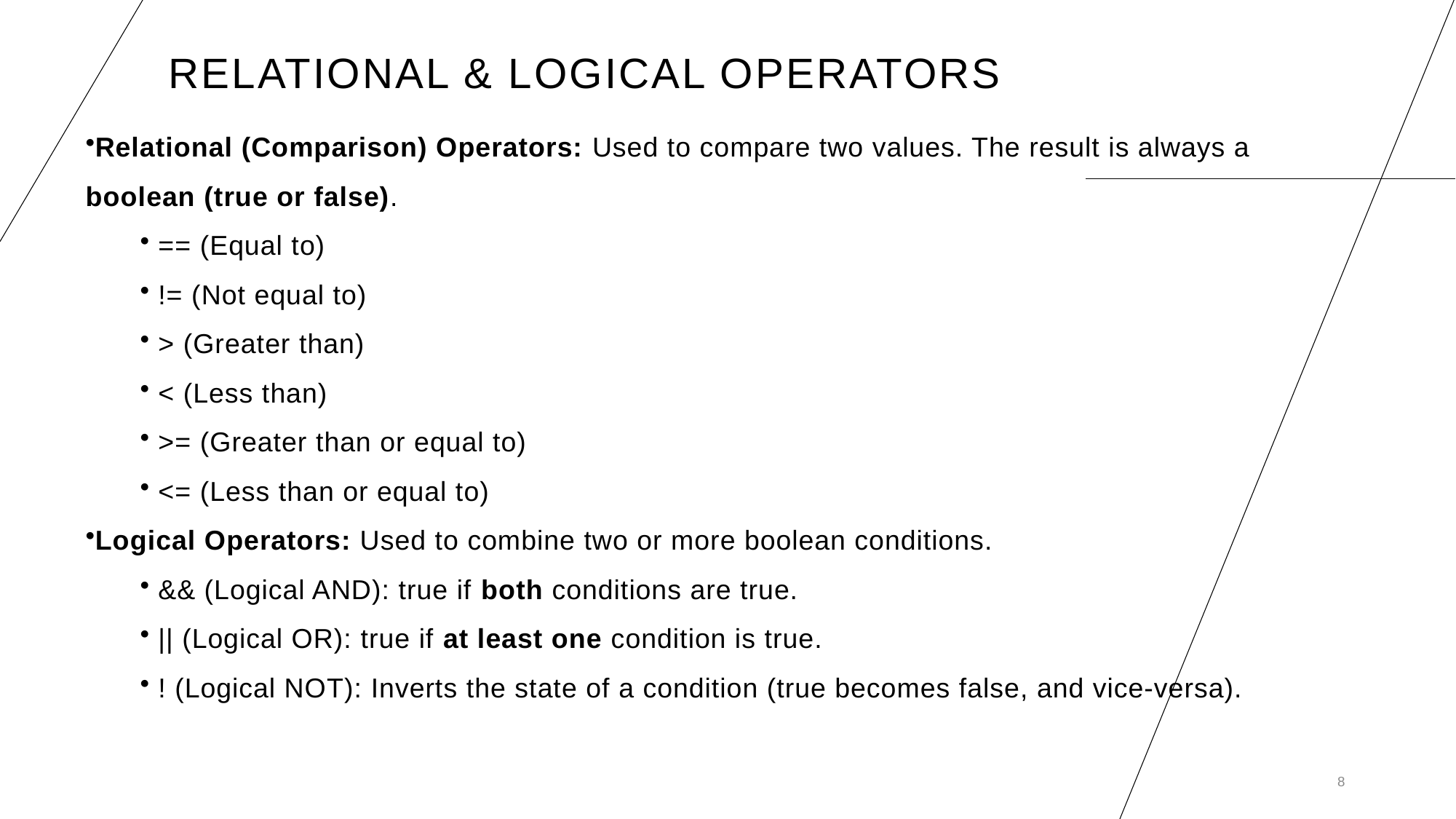

# Relational & Logical Operators

Relational (Comparison) Operators: Used to compare two values. The result is always a boolean (true or false).
 == (Equal to)
 != (Not equal to)
 > (Greater than)
 < (Less than)
 >= (Greater than or equal to)
 <= (Less than or equal to)
Logical Operators: Used to combine two or more boolean conditions.
 && (Logical AND): true if both conditions are true.
 || (Logical OR): true if at least one condition is true.
 ! (Logical NOT): Inverts the state of a condition (true becomes false, and vice-versa).

8